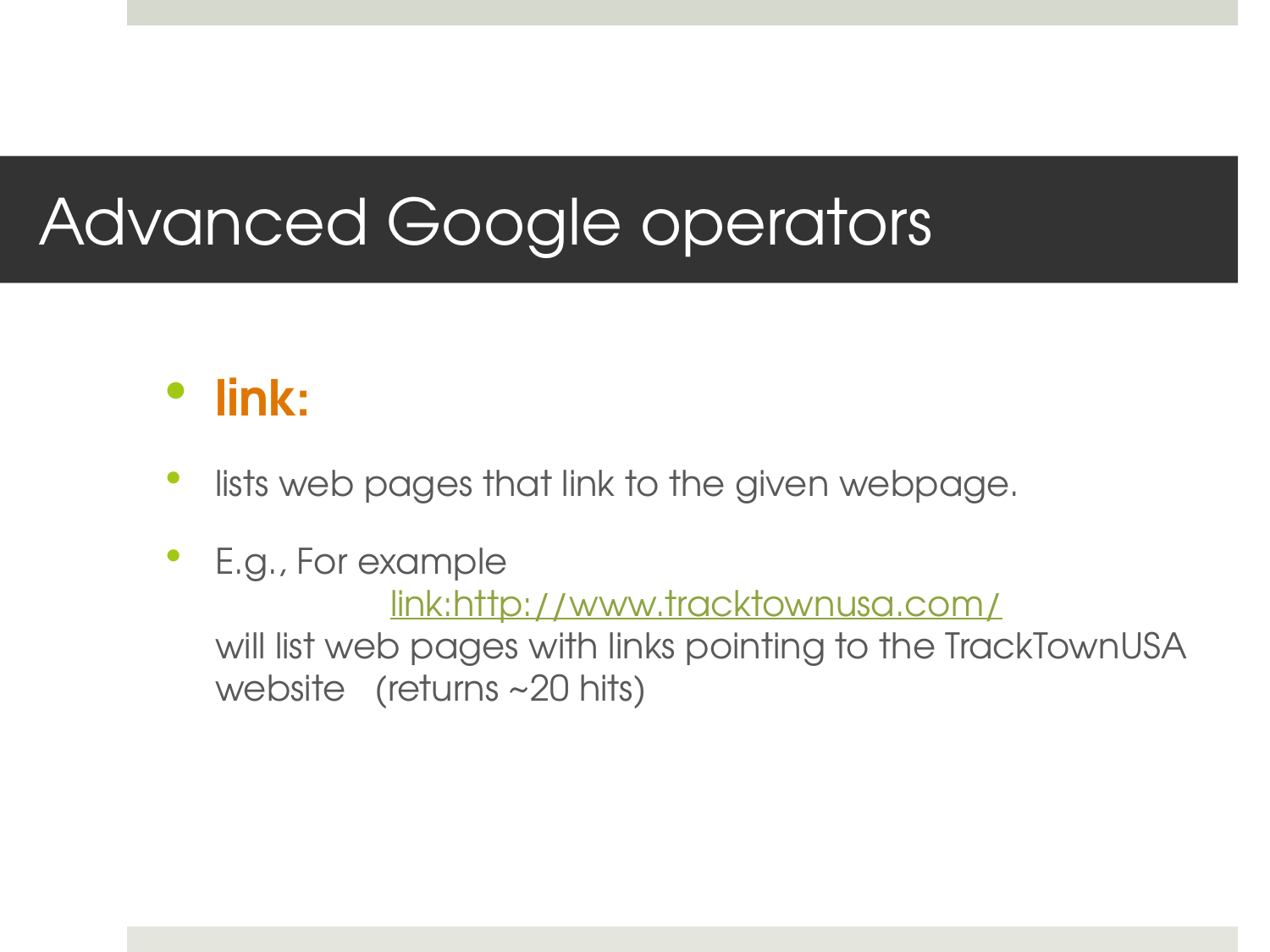

# Advanced Google operators
link:
lists web pages that link to the given webpage.
E.g., For example
                  link:http://www.tracktownusa.com/
will list web pages with links pointing to the TrackTownUSA website   (returns ~20 hits)